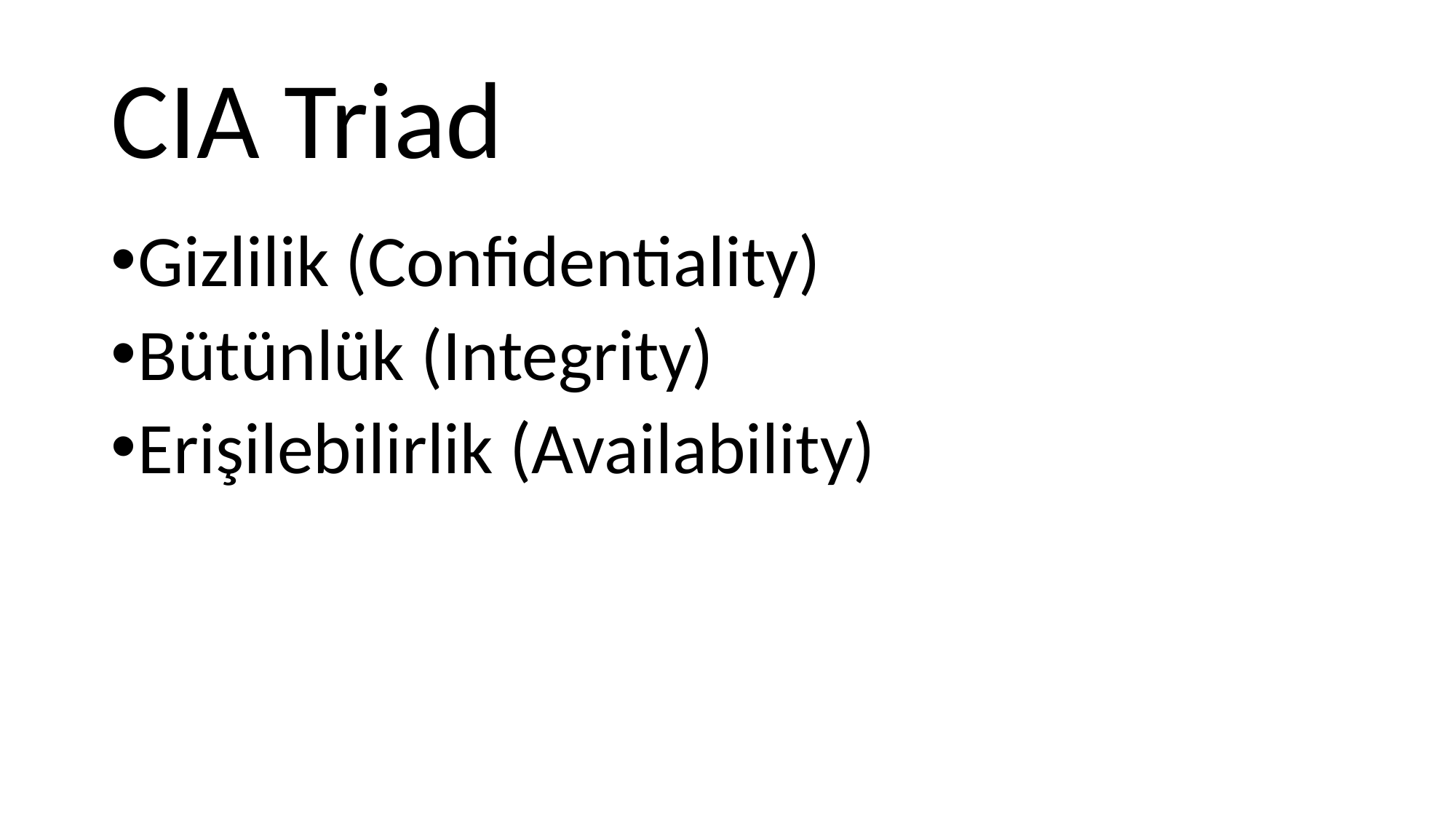

# CIA Triad
Gizlilik (Confidentiality)
Bütünlük (Integrity)
Erişilebilirlik (Availability)